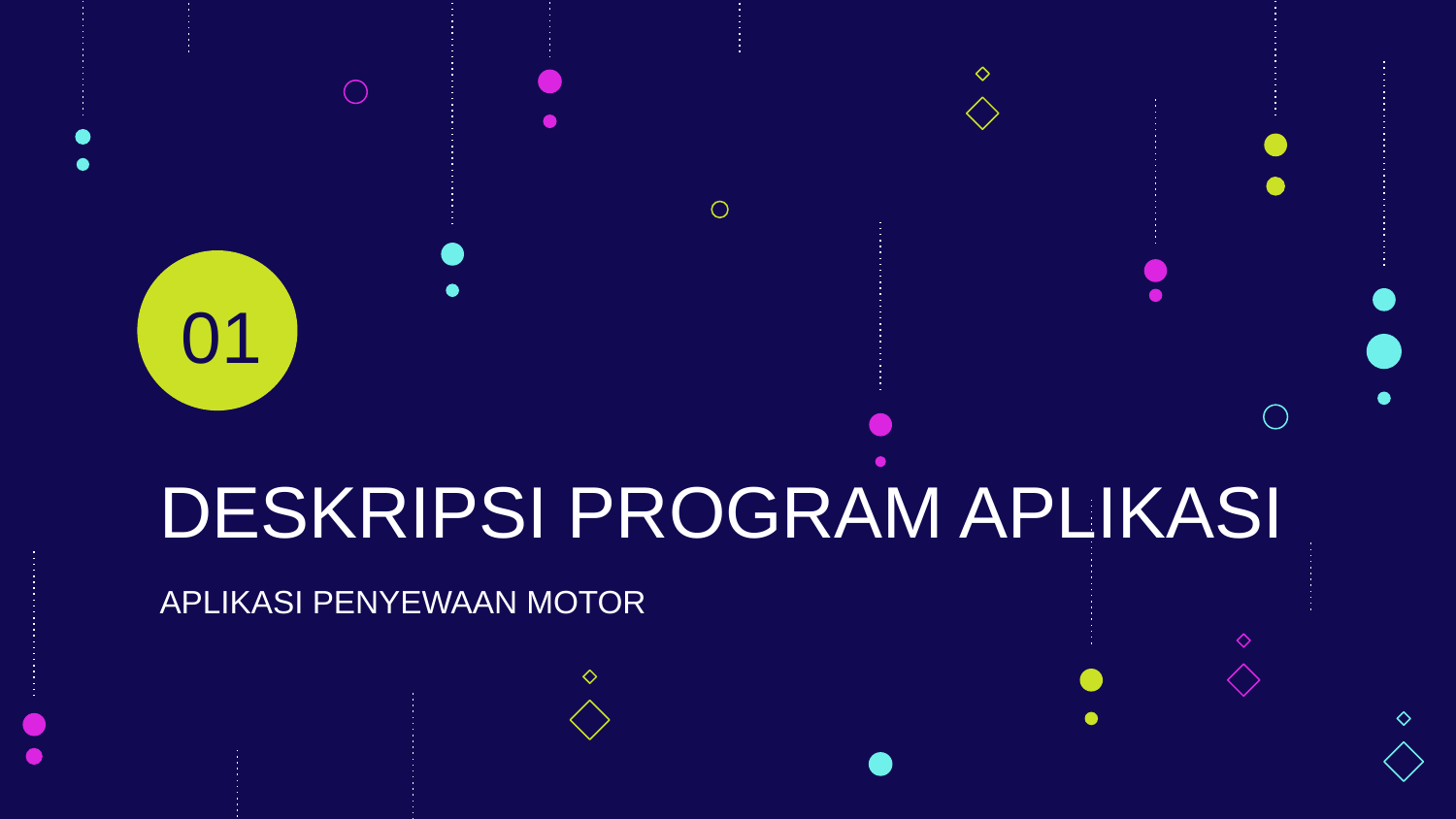

01

# DESKRIPSI PROGRAM APLIKASI

APLIKASI PENYEWAAN MOTOR